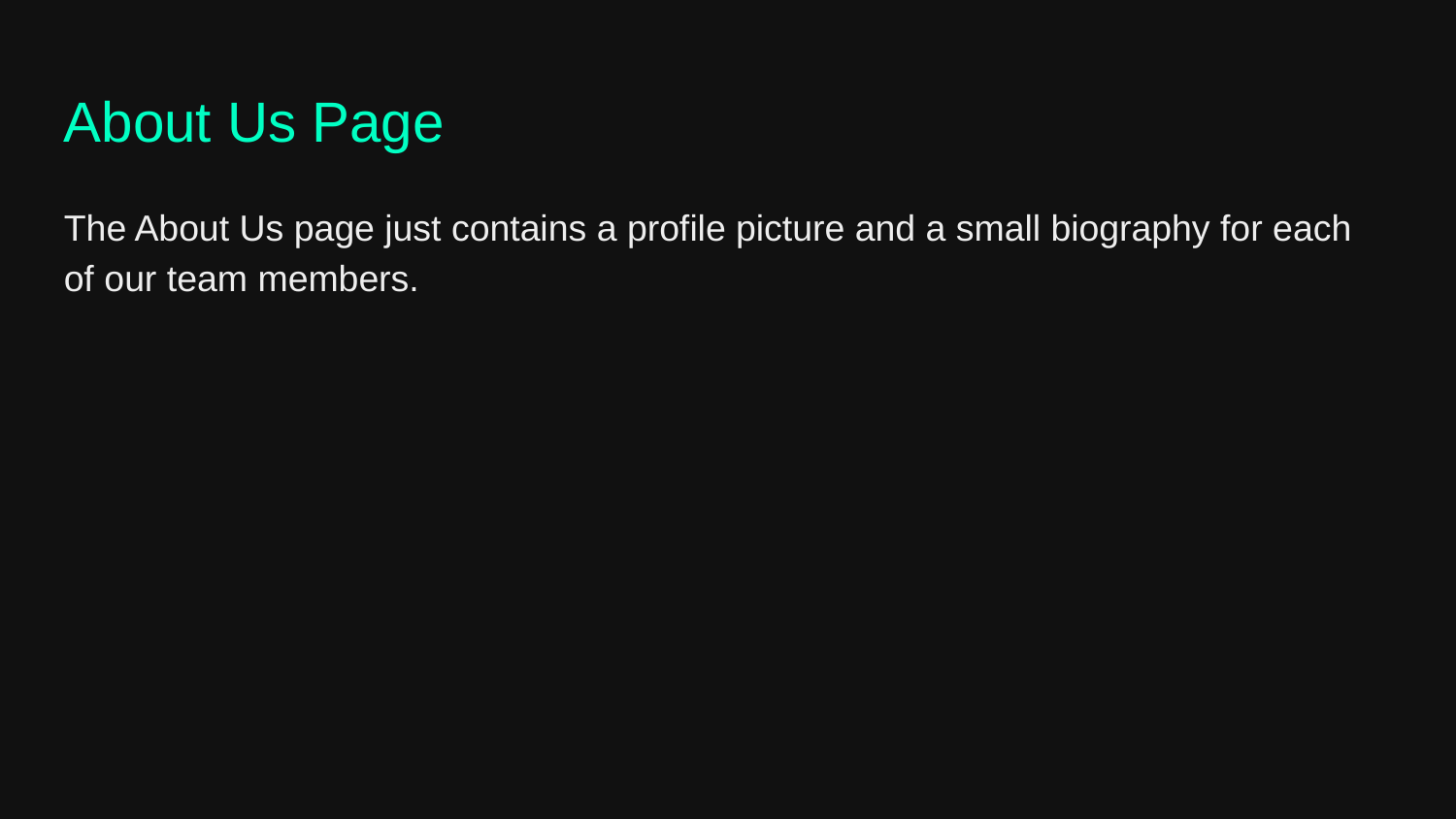

About Us Page
The About Us page just contains a profile picture and a small biography for each of our team members.